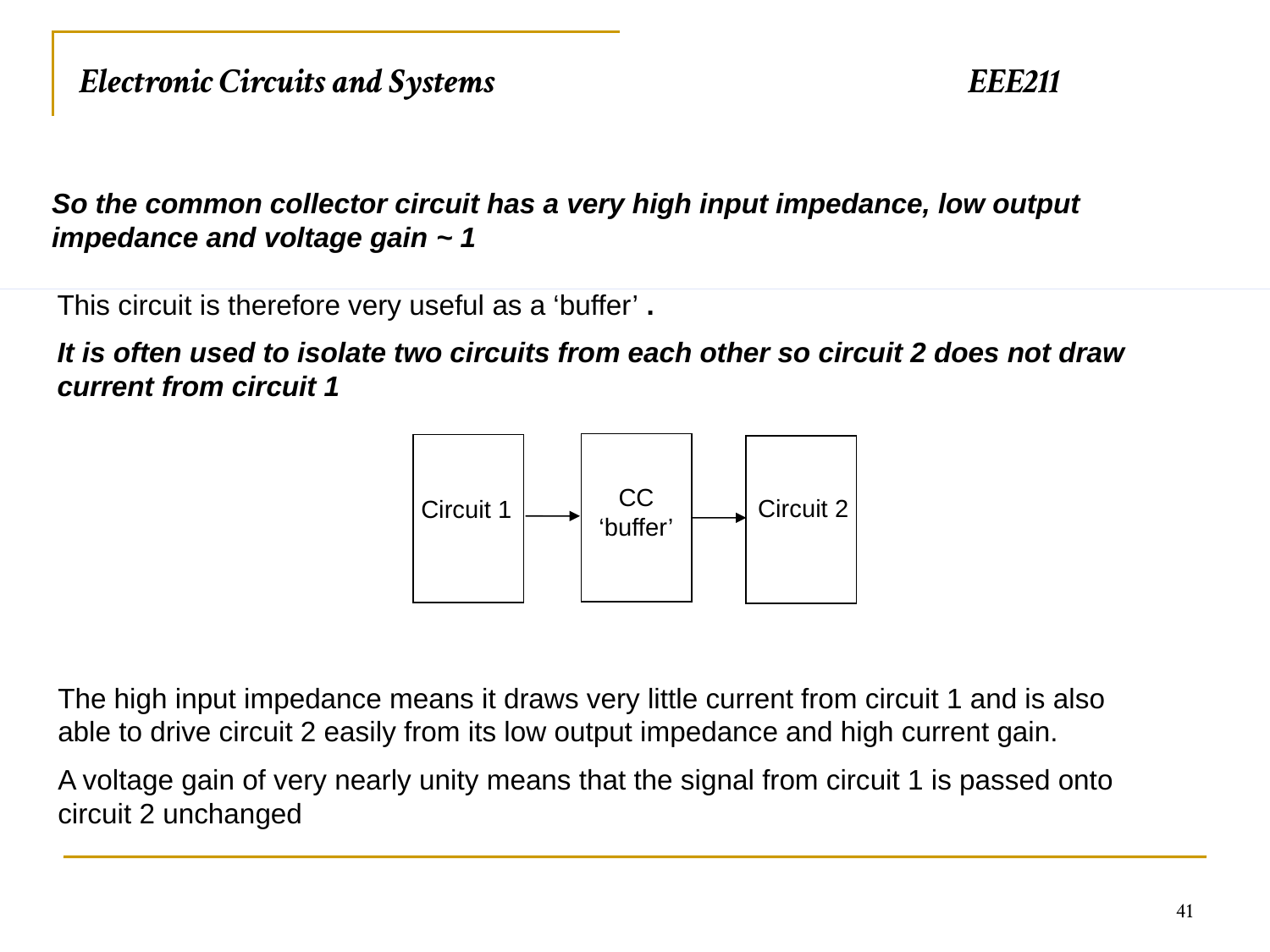

Electronic Circuits and Systems			   	EEE211
So the common collector circuit has a very high input impedance, low output impedance and voltage gain ~ 1
This circuit is therefore very useful as a ‘buffer’ .
It is often used to isolate two circuits from each other so circuit 2 does not draw current from circuit 1

Circuit 2

Circuit 1
CC ‘buffer’

The high input impedance means it draws very little current from circuit 1 and is also able to drive circuit 2 easily from its low output impedance and high current gain.
A voltage gain of very nearly unity means that the signal from circuit 1 is passed onto circuit 2 unchanged
41